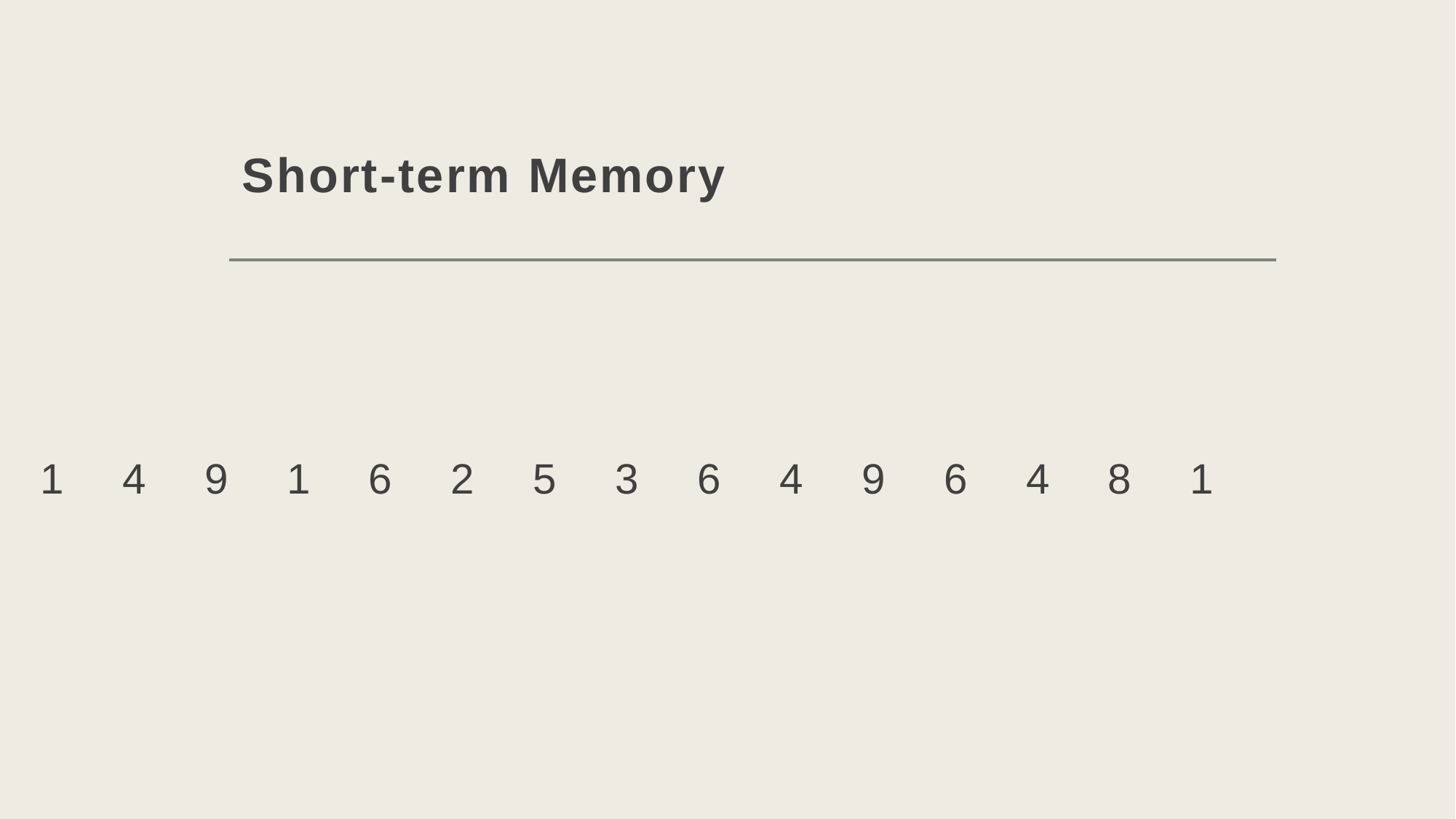

# Short-term Memory
1    4    9    1    6    2    5    3    6    4    9    6    4    8    1